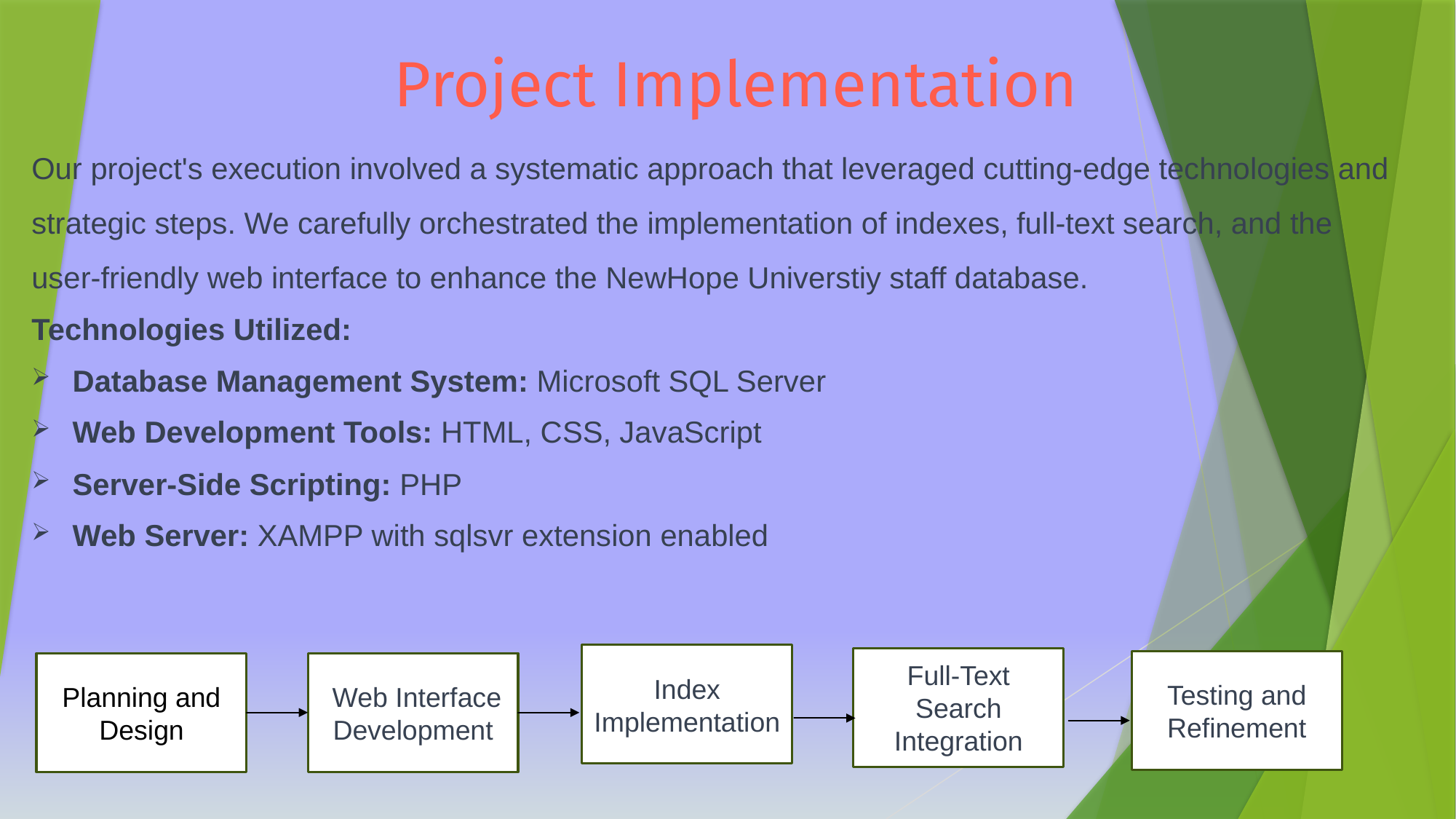

# Project Implementation
Our project's execution involved a systematic approach that leveraged cutting-edge technologies and strategic steps. We carefully orchestrated the implementation of indexes, full-text search, and the user-friendly web interface to enhance the NewHope Universtiy staff database.
Technologies Utilized:
Database Management System: Microsoft SQL Server
Web Development Tools: HTML, CSS, JavaScript
Server-Side Scripting: PHP
Web Server: XAMPP with sqlsvr extension enabled

Index Implementation
Full-Text Search Integration
Testing and Refinement
Planning and Design
 Web Interface Development